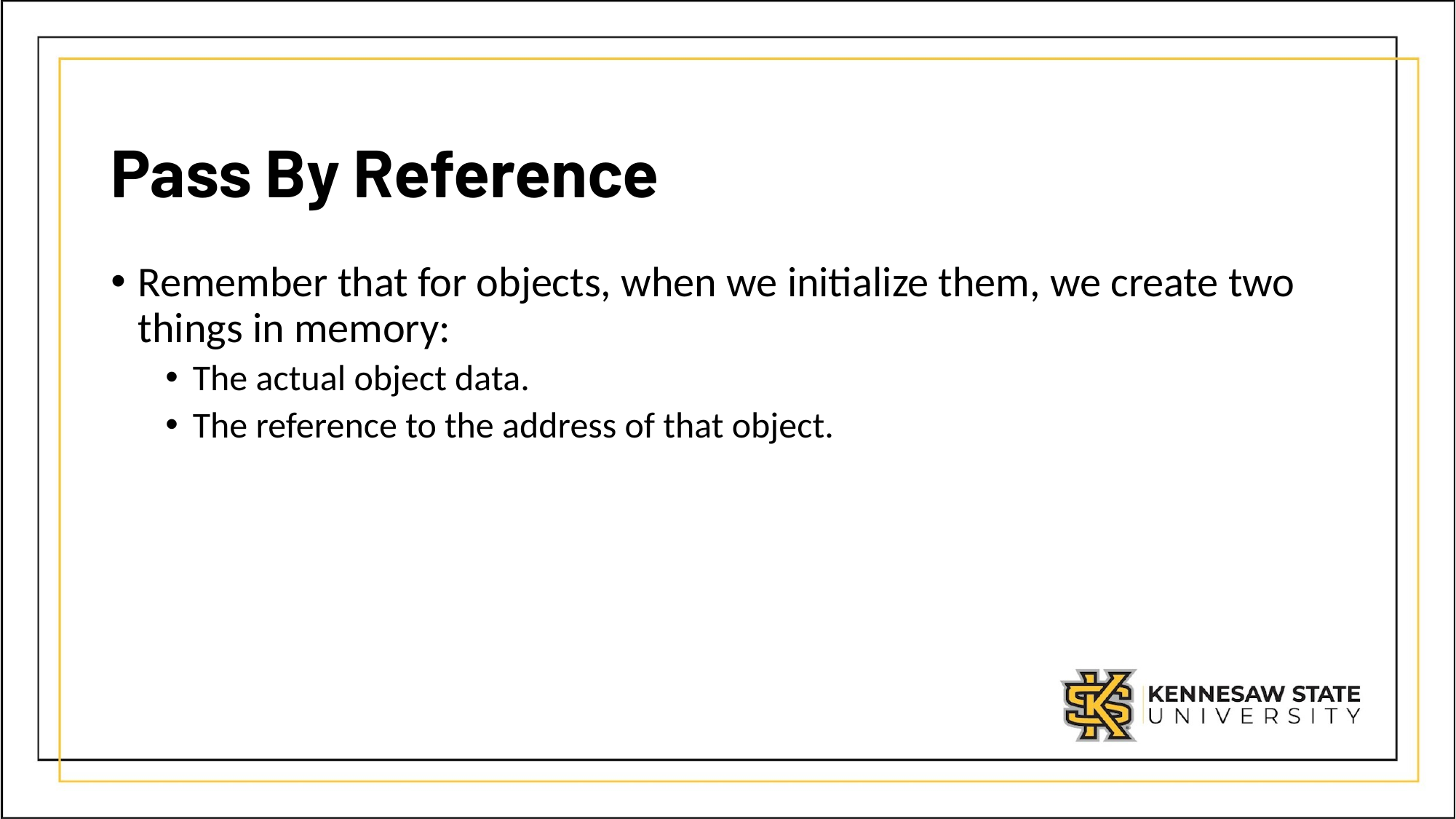

# Pass By Reference
Remember that for objects, when we initialize them, we create two things in memory:
The actual object data.
The reference to the address of that object.